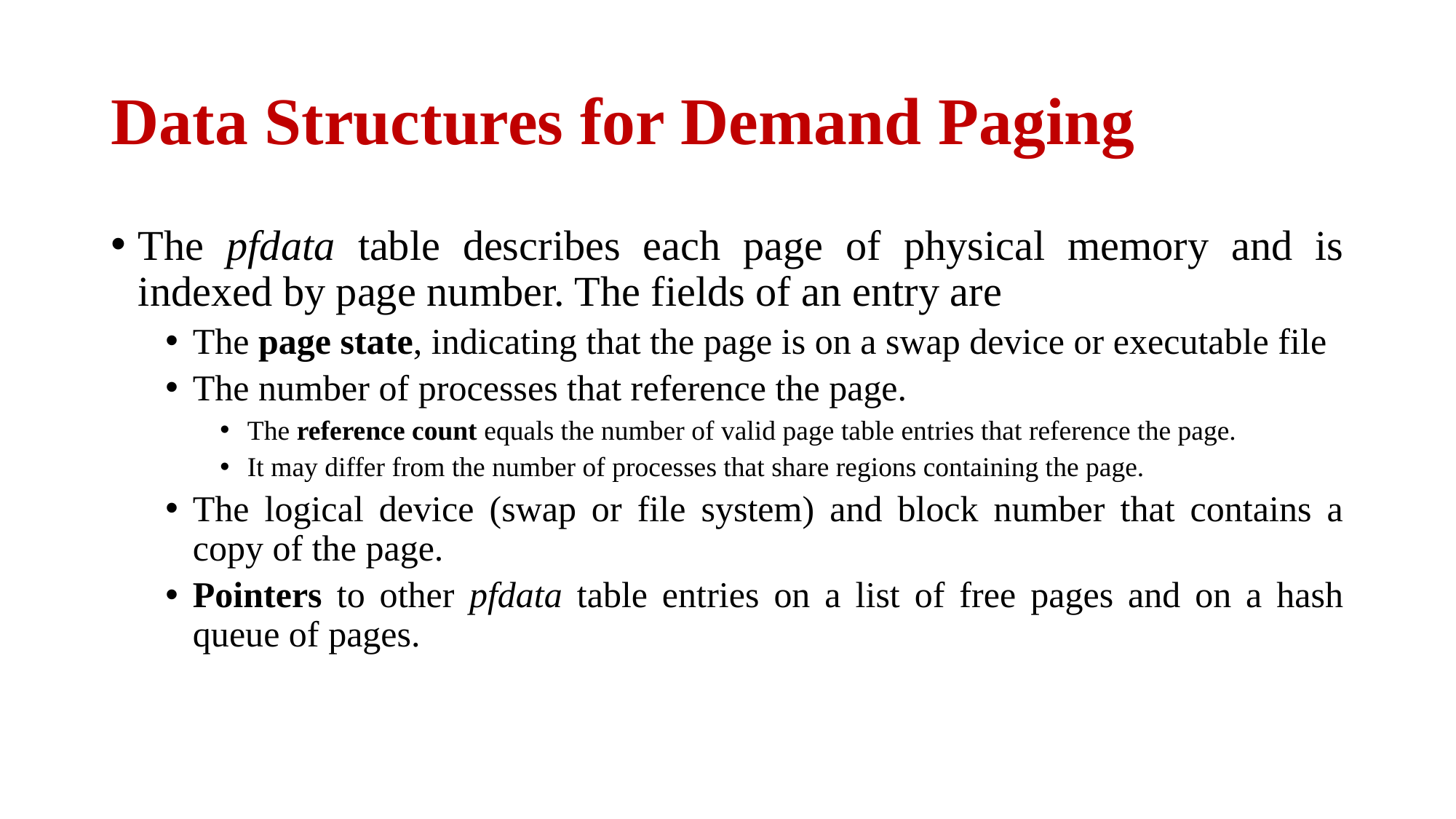

# Data Structures for Demand Paging
The pfdata table describes each page of physical memory and is indexed by page number. The fields of an entry are
The page state, indicating that the page is on a swap device or executable file
The number of processes that reference the page.
The reference count equals the number of valid page table entries that reference the page.
It may differ from the number of processes that share regions containing the page.
The logical device (swap or file system) and block number that contains a copy of the page.
Pointers to other pfdata table entries on a list of free pages and on a hash queue of pages.